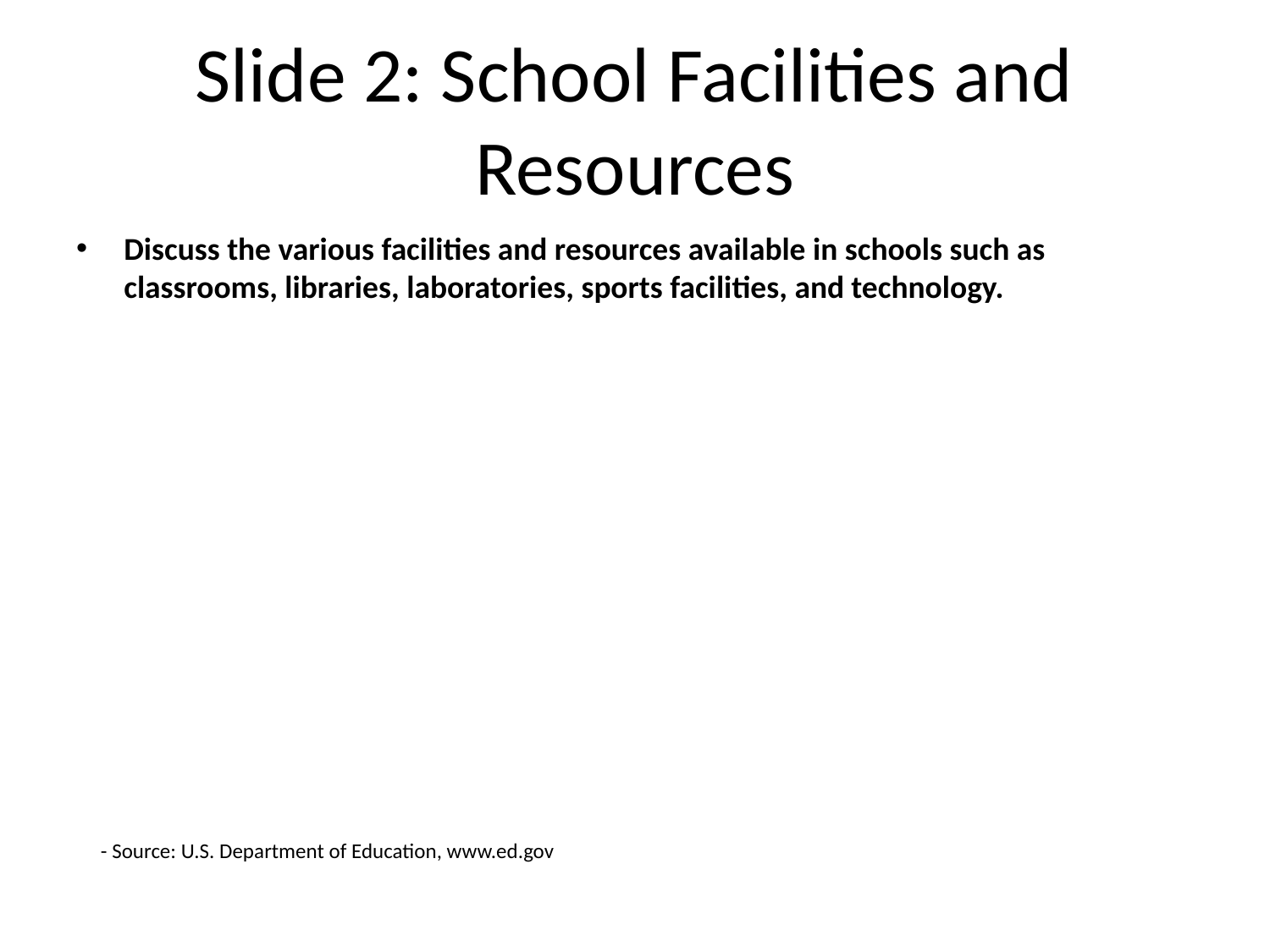

# Slide 2: School Facilities and Resources
Discuss the various facilities and resources available in schools such as classrooms, libraries, laboratories, sports facilities, and technology.

- Source: U.S. Department of Education, www.ed.gov